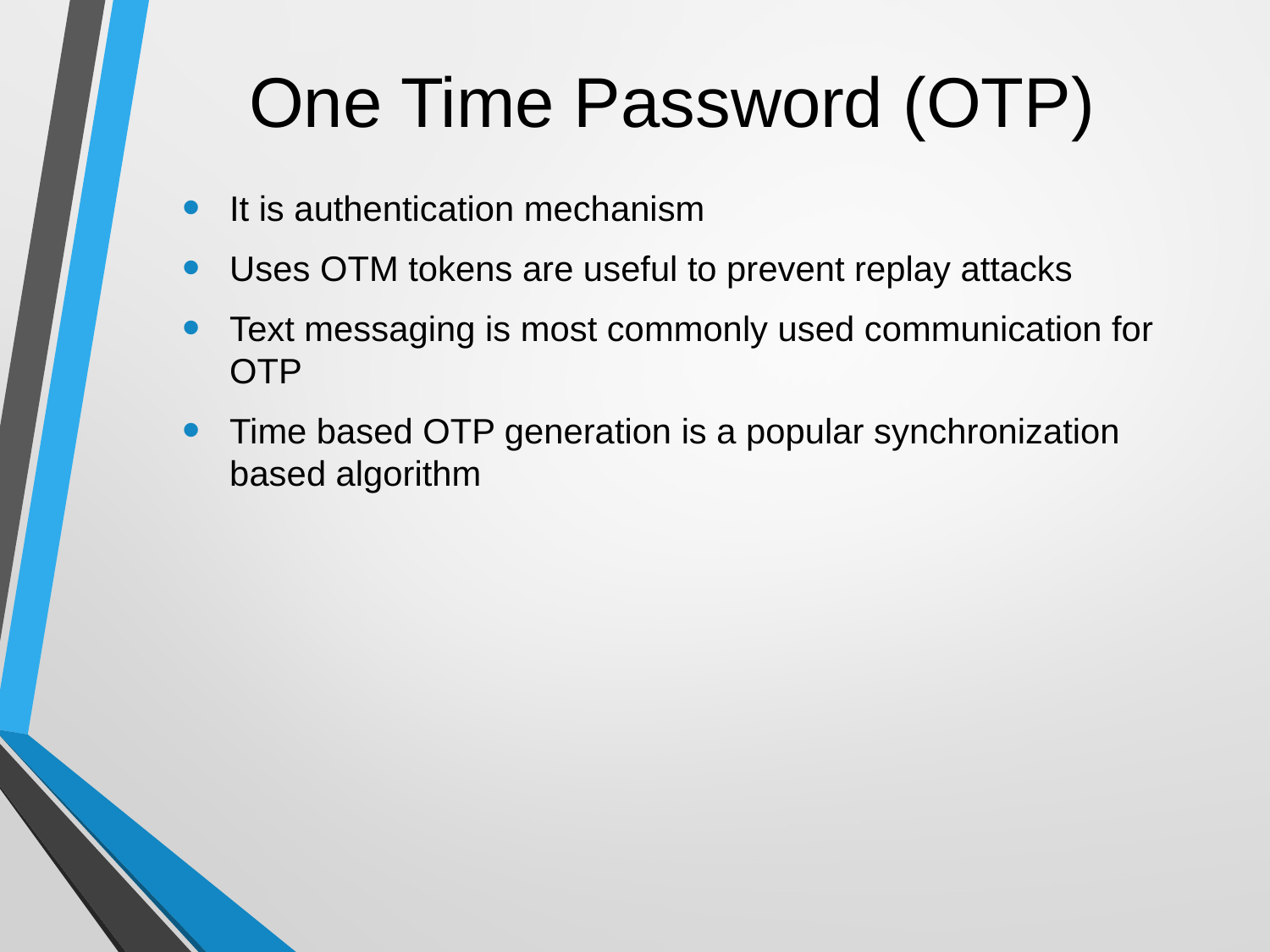

# One Time Password (OTP)
It is authentication mechanism
Uses OTM tokens are useful to prevent replay attacks
Text messaging is most commonly used communication for OTP
Time based OTP generation is a popular synchronization based algorithm